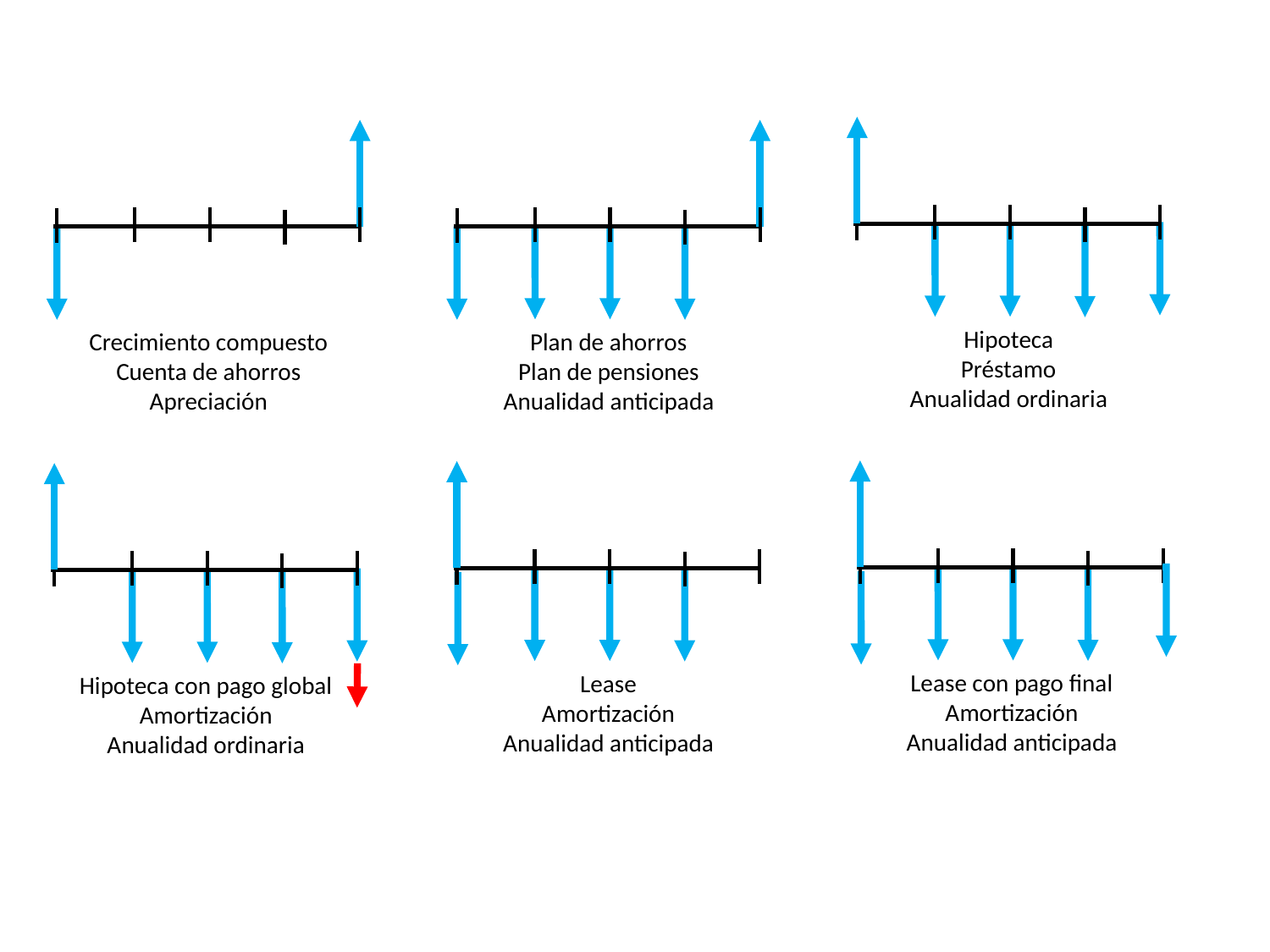

Hipoteca
Préstamo
Anualidad ordinaria
Crecimiento compuesto
Cuenta de ahorros
Apreciación
Plan de ahorros
Plan de pensiones
Anualidad anticipada
Lease con pago final
Amortización
Anualidad anticipada
Lease
Amortización
Anualidad anticipada
Hipoteca con pago global
Amortización
Anualidad ordinaria